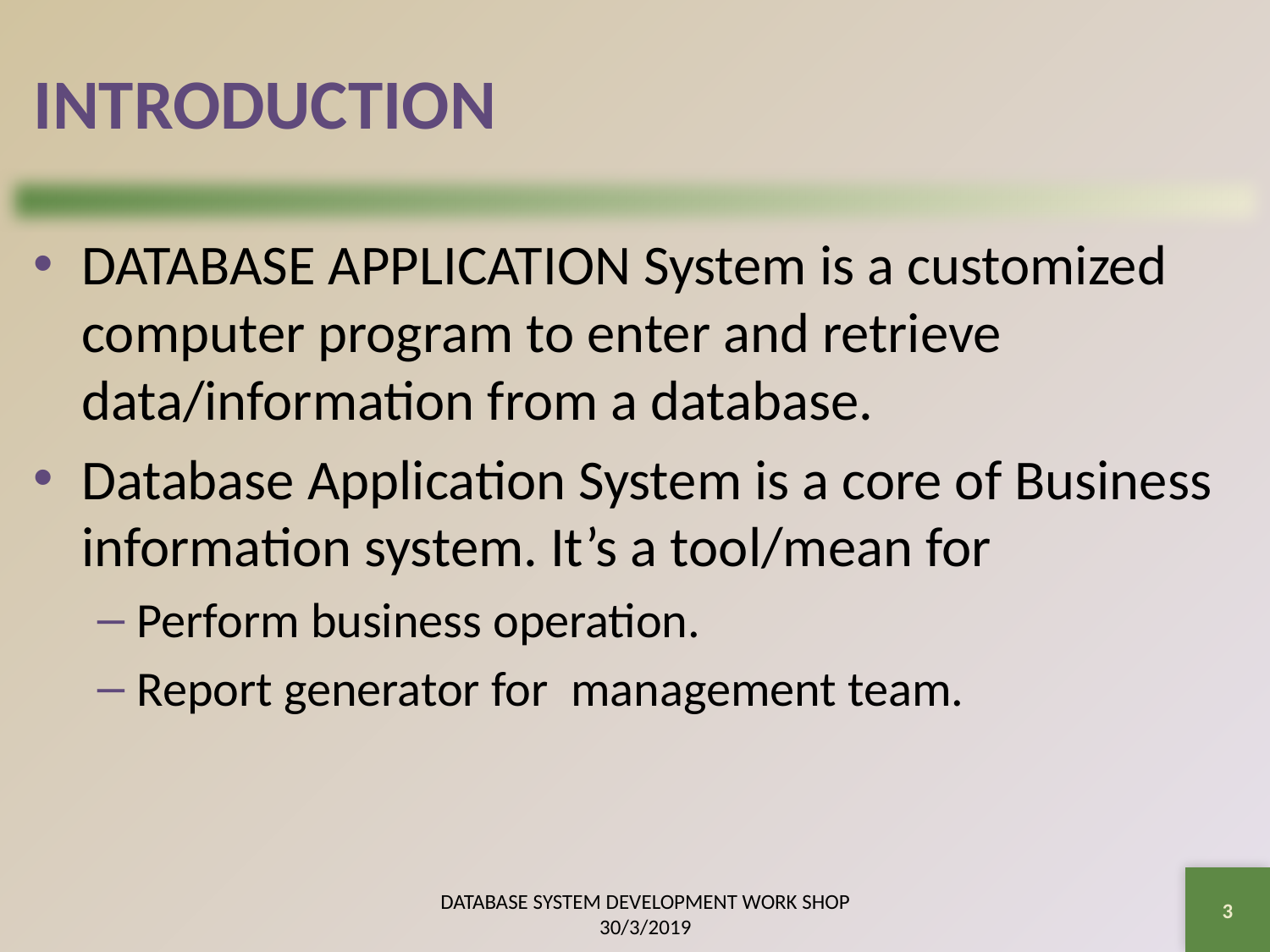

# INTRODUCTION
DATABASE APPLICATION System is a customized computer program to enter and retrieve data/information from a database.
Database Application System is a core of Business information system. It’s a tool/mean for
Perform business operation.
Report generator for  management team.
3
DATABASE SYSTEM DEVELOPMENT WORK SHOP 30/3/2019